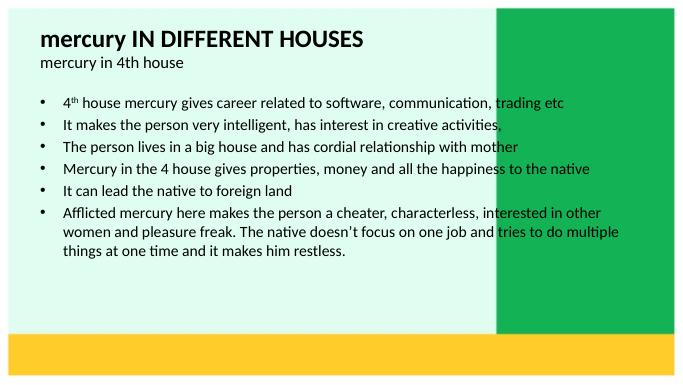

# mercury IN DIFFERENT HOUSES mercury in 4th house
4th house mercury gives career related to software, communication, trading etc
It makes the person very intelligent, has interest in creative activities,
The person lives in a big house and has cordial relationship with mother
Mercury in the 4 house gives properties, money and all the happiness to the native
It can lead the native to foreign land
Afflicted mercury here makes the person a cheater, characterless, interested in other women and pleasure freak. The native doesn’t focus on one job and tries to do multiple things at one time and it makes him restless.